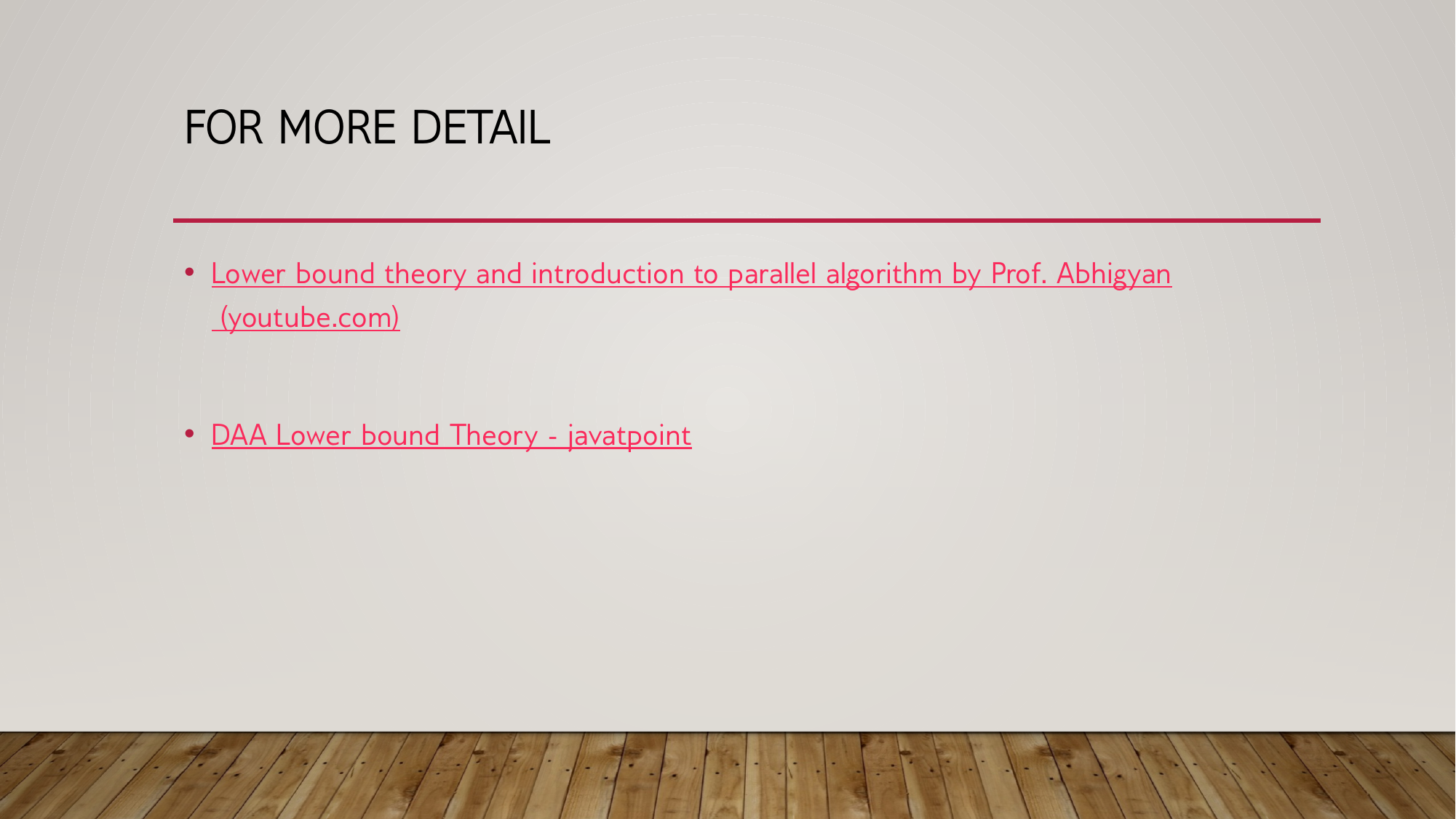

# FOR MORE DETAIL
Lower bound theory and introduction to parallel algorithm by Prof. Abhigyan (youtube.com)

DAA Lower bound Theory - javatpoint